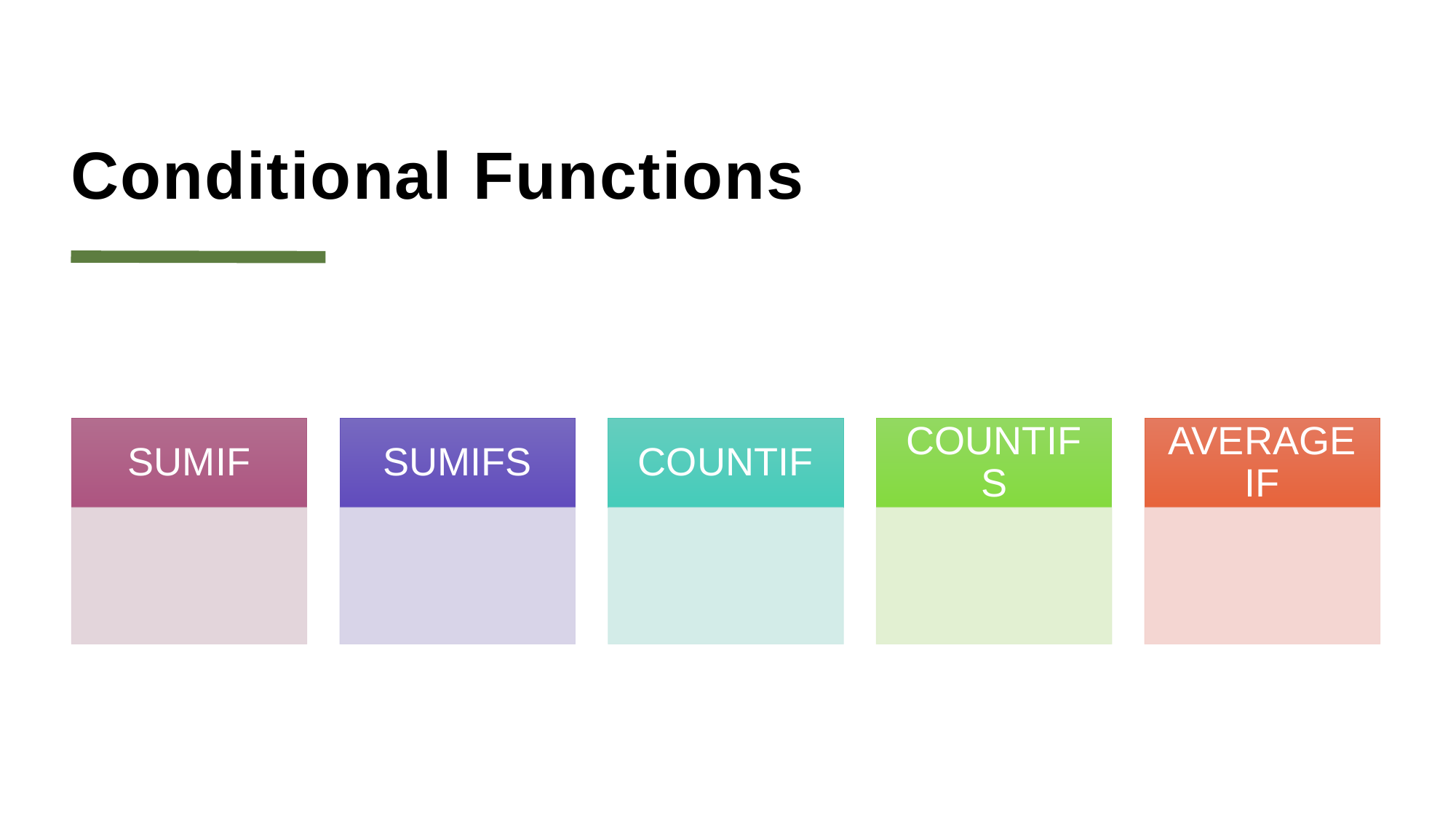

# Conditional Functions
SUMIF
SUMIFS
COUNTIF
COUNTIFS
AVERAGEIF